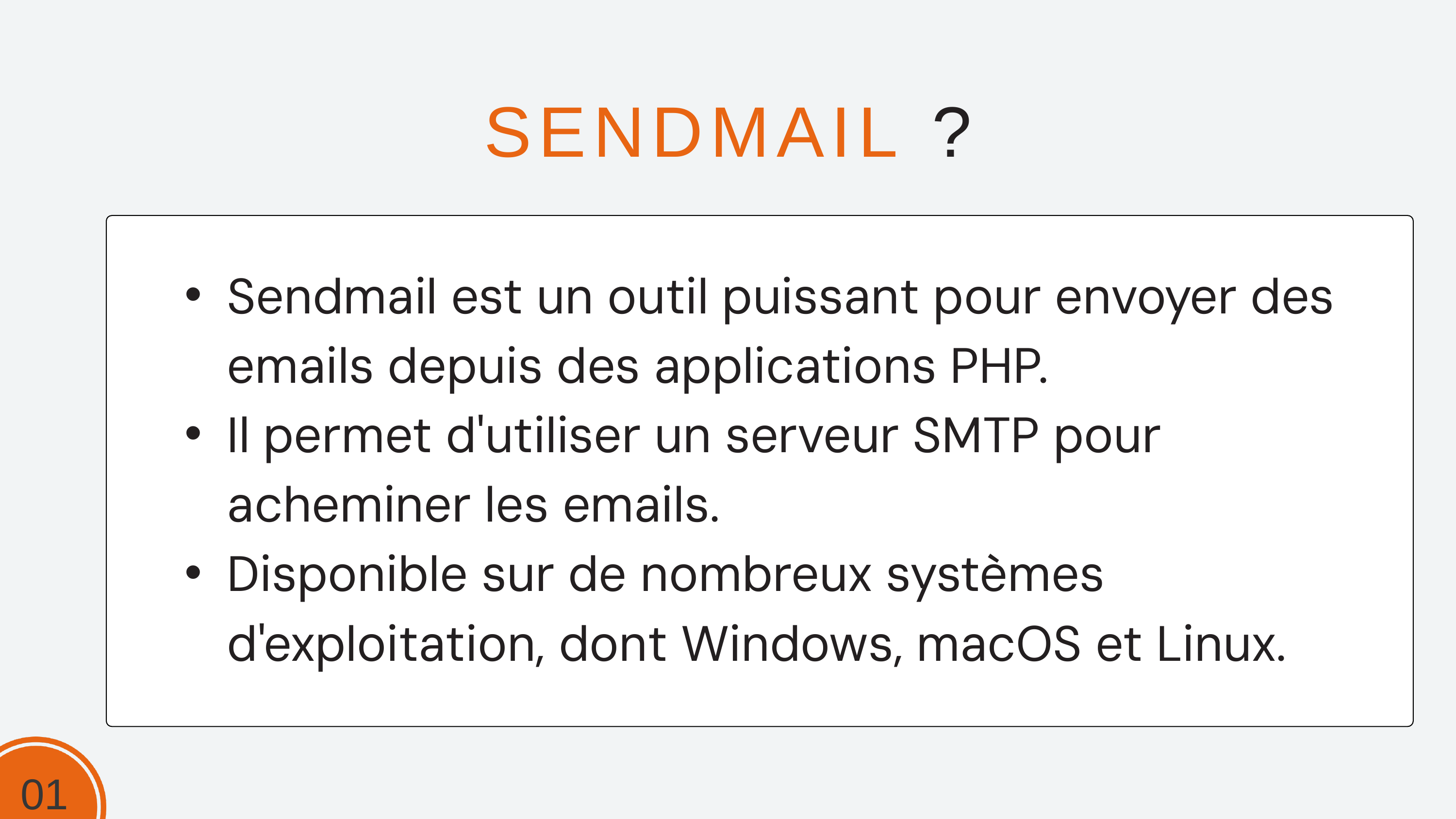

SENDMAIL ?

Sendmail est un outil puissant pour envoyer des emails depuis des applications PHP.
Il permet d'utiliser un serveur SMTP pour acheminer les emails.
Disponible sur de nombreux systèmes d'exploitation, dont Windows, macOS et Linux.

01